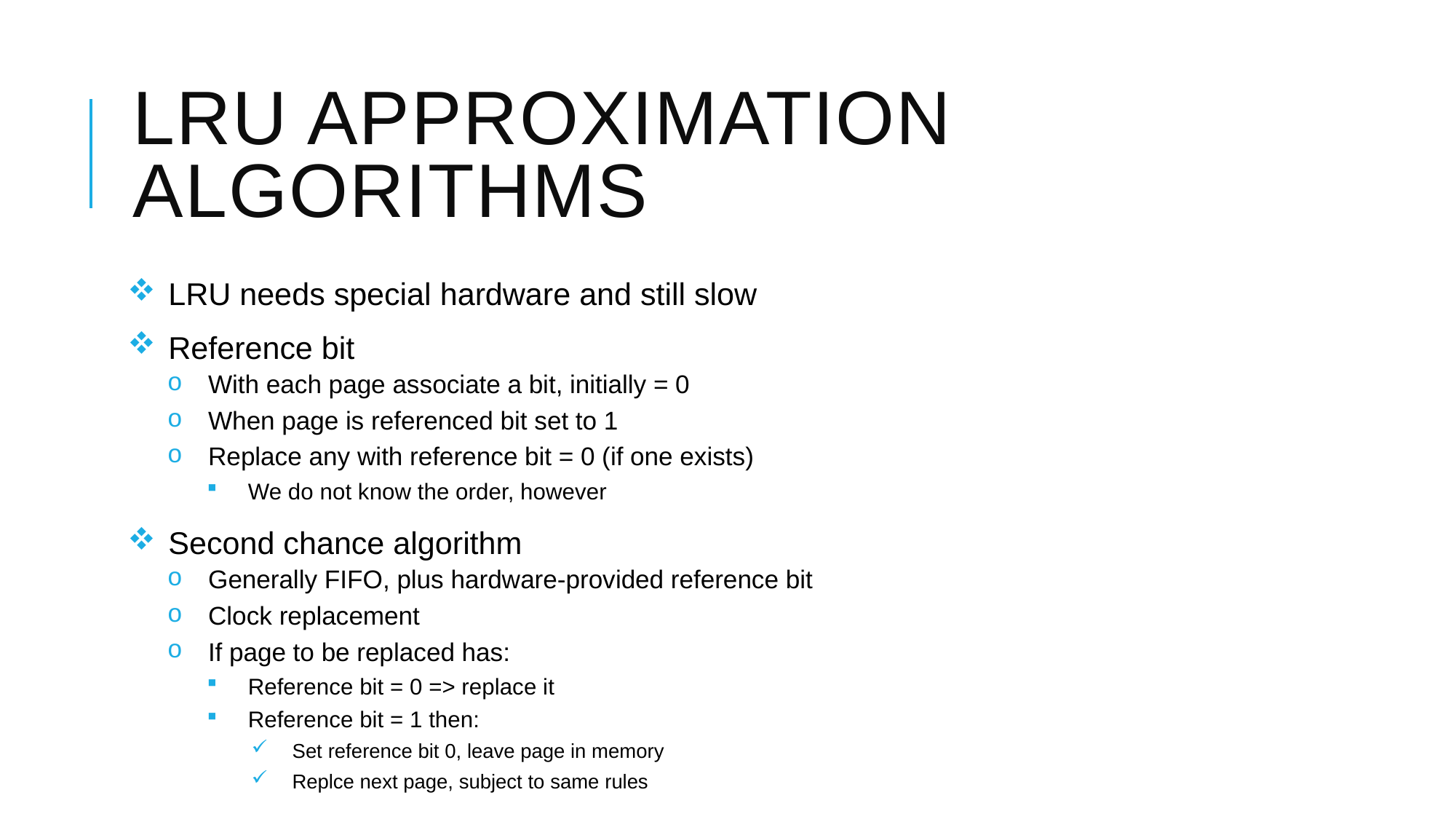

# LRU Approximation algorithms
LRU needs special hardware and still slow
Reference bit
With each page associate a bit, initially = 0
When page is referenced bit set to 1
Replace any with reference bit = 0 (if one exists)
We do not know the order, however
Second chance algorithm
Generally FIFO, plus hardware-provided reference bit
Clock replacement
If page to be replaced has:
Reference bit = 0 => replace it
Reference bit = 1 then:
Set reference bit 0, leave page in memory
Replce next page, subject to same rules